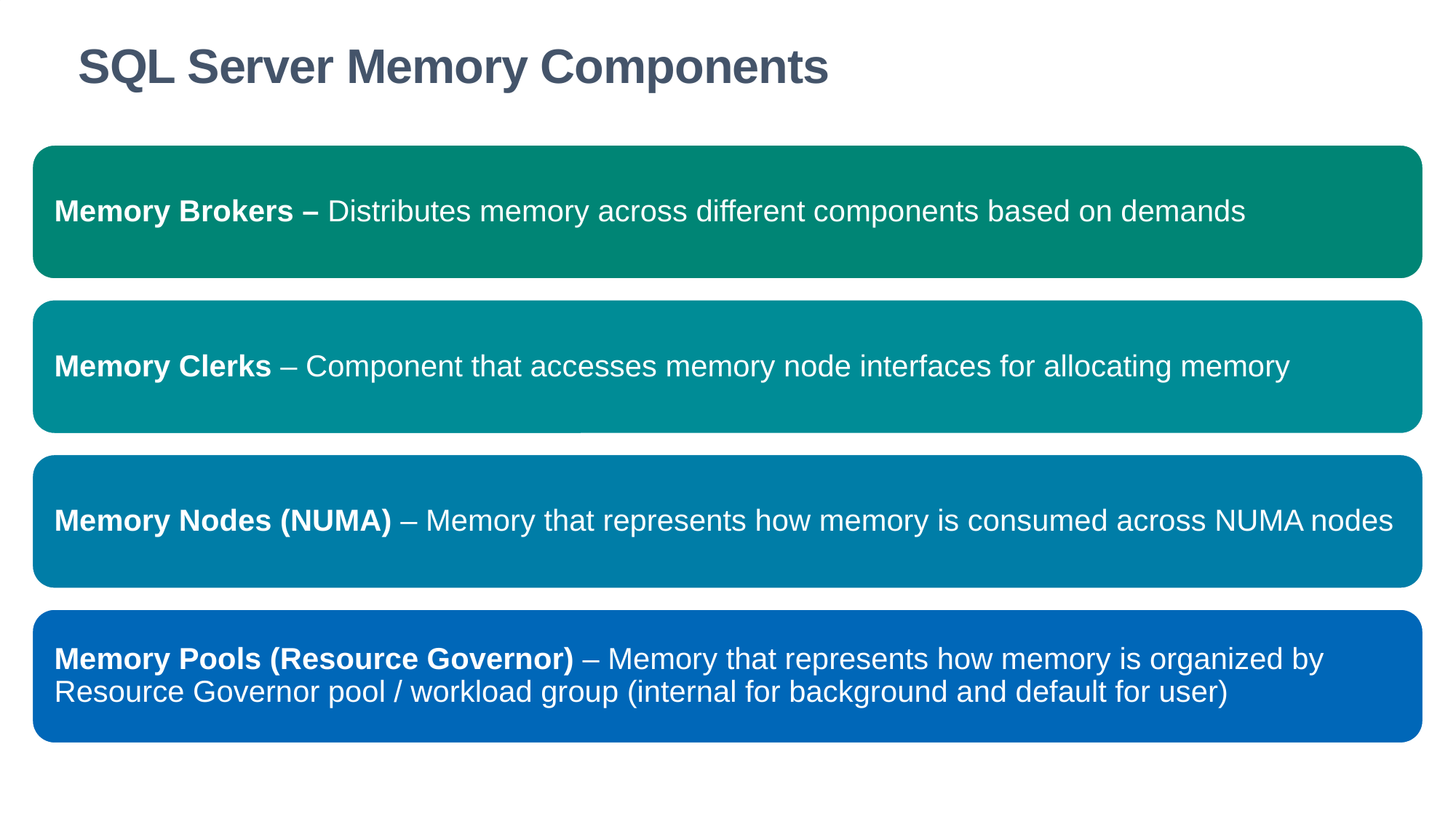

# SQL Server Memory Components
Memory Brokers – Distributes memory across different components based on demands
Memory Clerks – Component that accesses memory node interfaces for allocating memory
Memory Nodes (NUMA) – Memory that represents how memory is consumed across NUMA nodes
Memory Pools (Resource Governor) – Memory that represents how memory is organized by Resource Governor pool / workload group (internal for background and default for user)